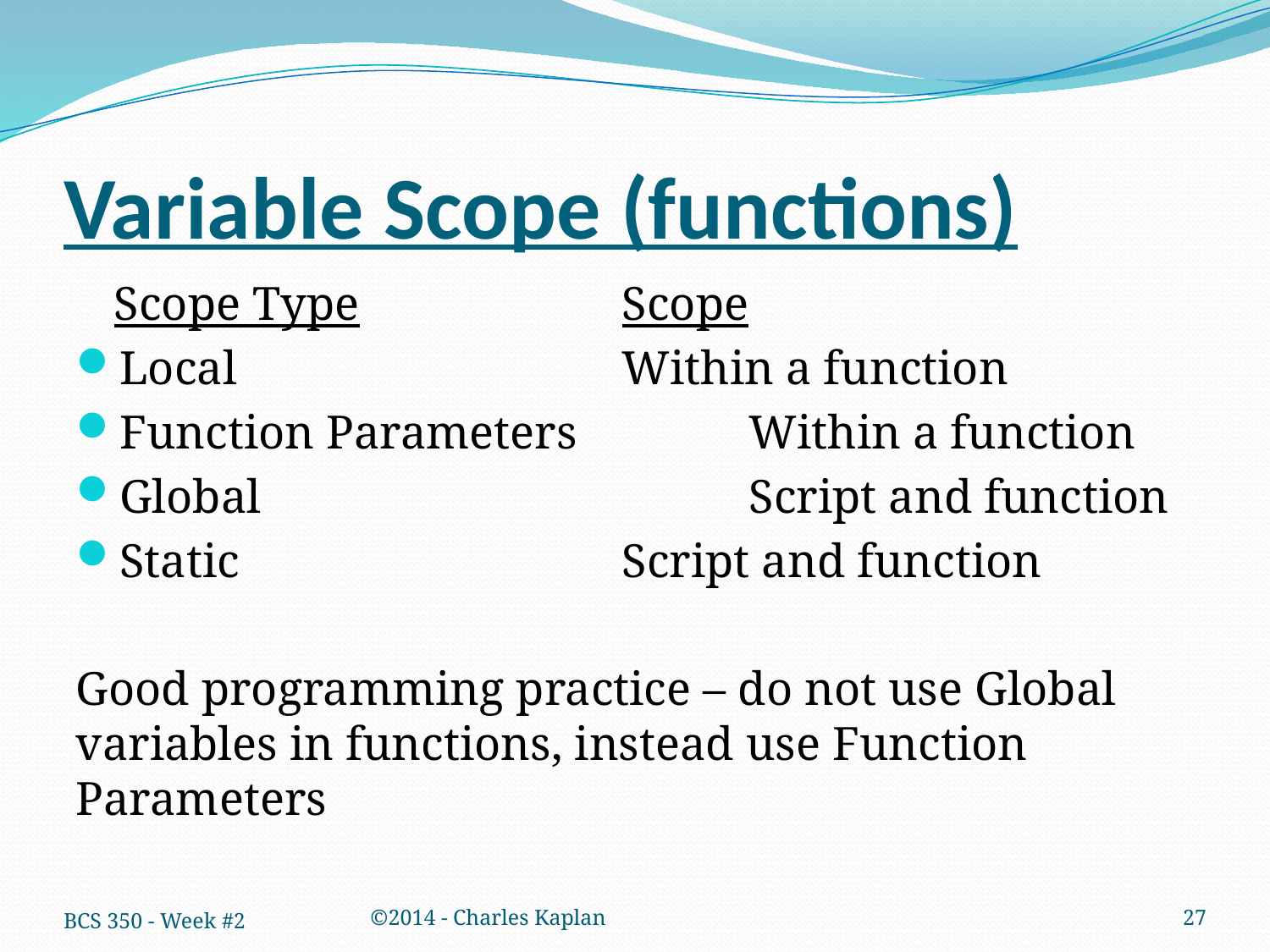

# Variable Scope (functions)
	Scope Type			Scope
Local				Within a function
Function Parameters		Within a function
Global				Script and function
Static				Script and function

Good programming practice – do not use Global  variables in functions, instead use Function Parameters
BCS 350 - Week #2
©2014 - Charles Kaplan
27